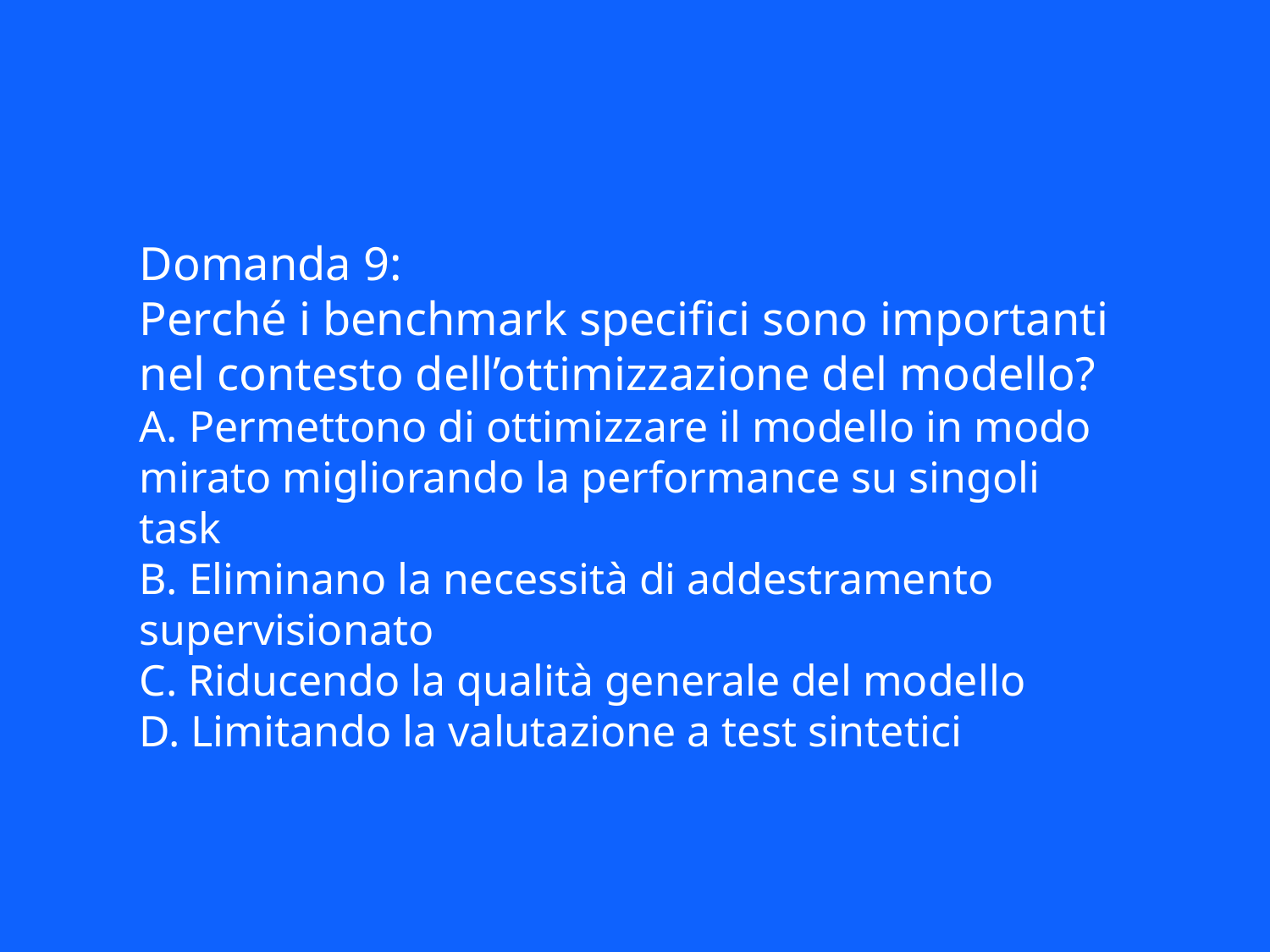

Domanda 9:
Perché i benchmark specifici sono importanti nel contesto dell’ottimizzazione del modello?
A. Permettono di ottimizzare il modello in modo mirato migliorando la performance su singoli task
B. Eliminano la necessità di addestramento supervisionato
C. Riducendo la qualità generale del modello
D. Limitando la valutazione a test sintetici